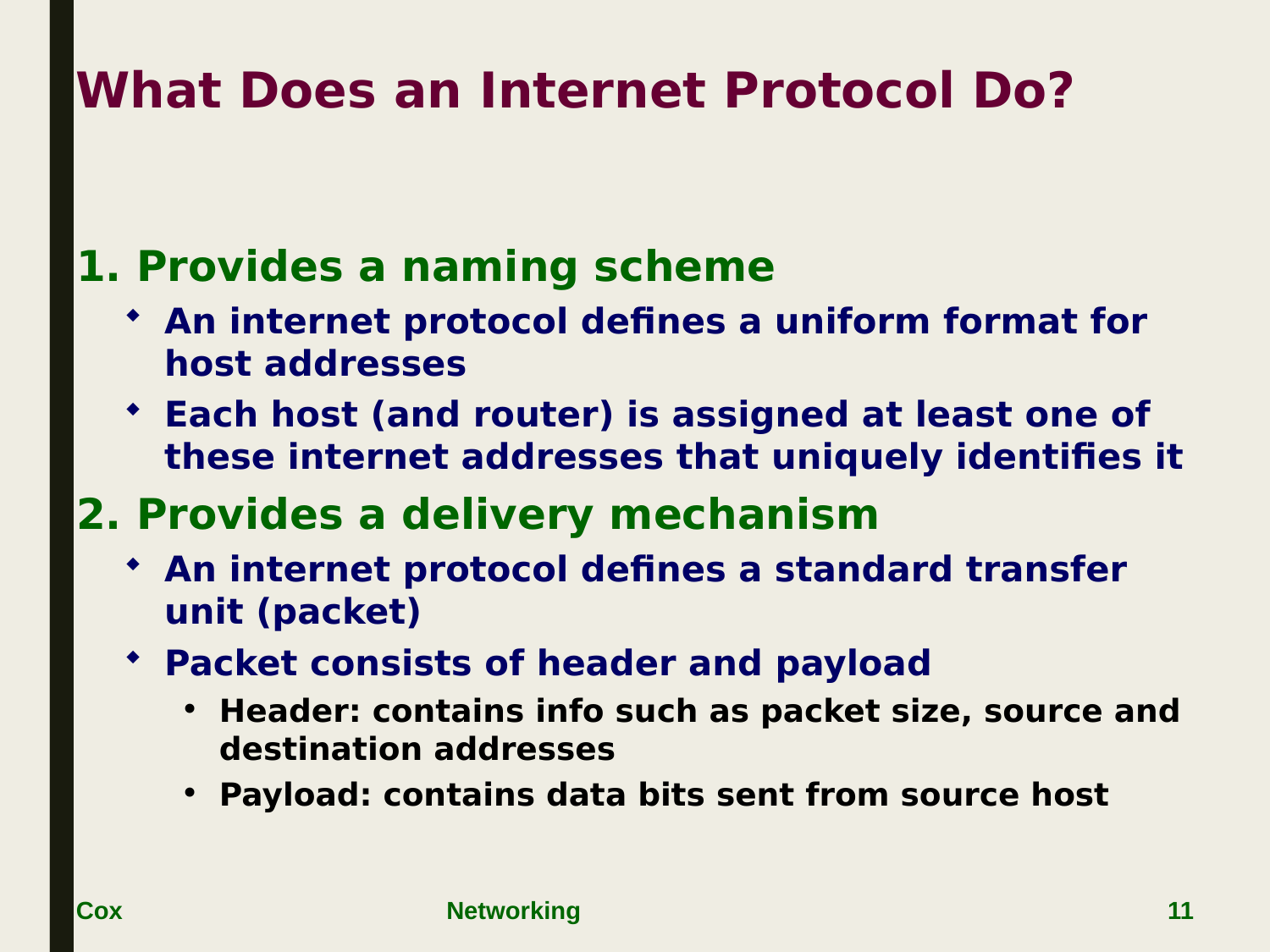

What Does an Internet Protocol Do?
1. Provides a naming scheme
An internet protocol defines a uniform format for host addresses
Each host (and router) is assigned at least one of these internet addresses that uniquely identifies it
2. Provides a delivery mechanism
An internet protocol defines a standard transfer unit (packet)
Packet consists of header and payload
Header: contains info such as packet size, source and destination addresses
Payload: contains data bits sent from source host

Cox
Networking
11